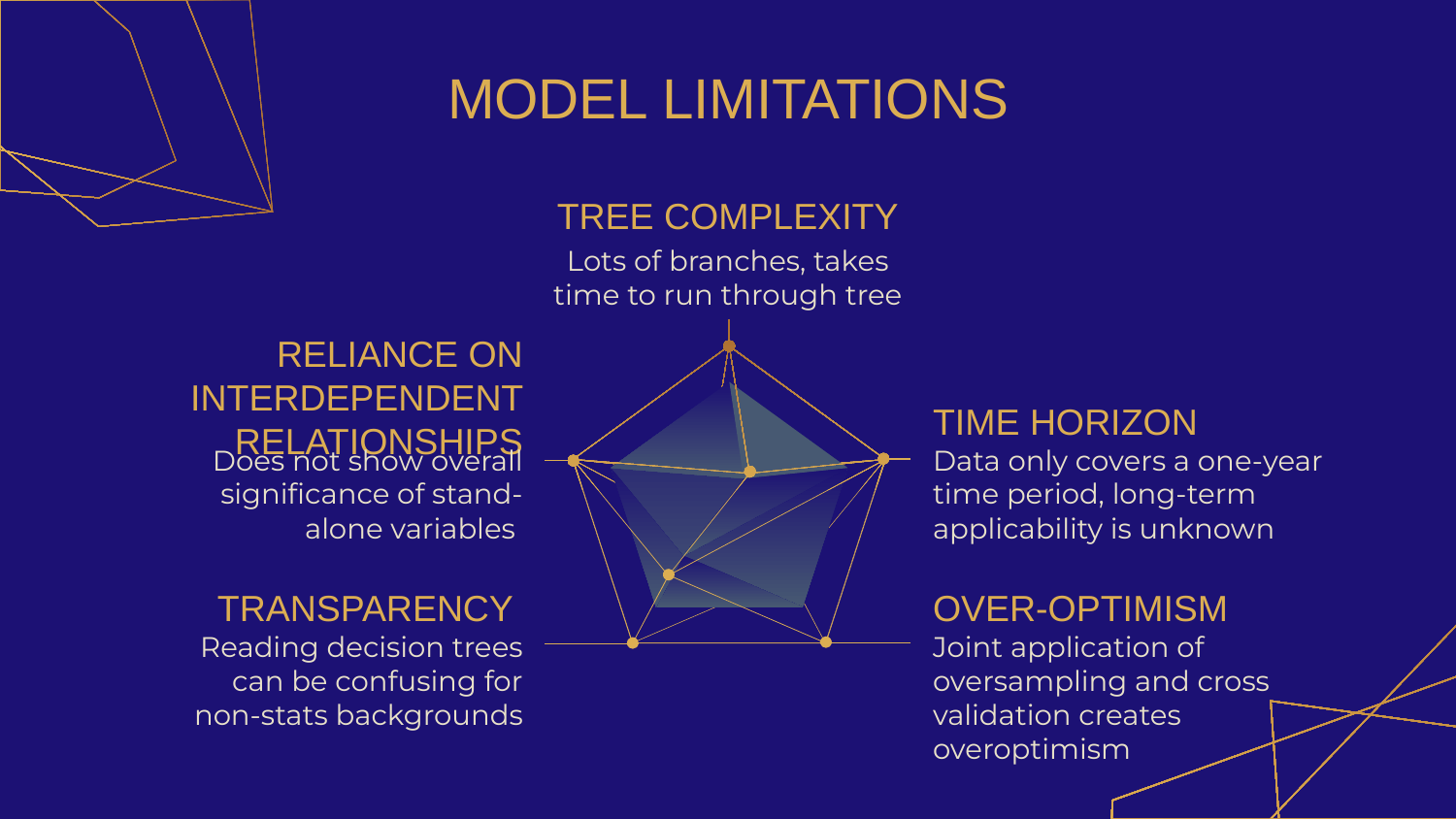

# MODEL LIMITATIONS
TREE COMPLEXITY
Lots of branches, takes time to run through tree

RELIANCE ON INTERDEPENDENT RELATIONSHIPS
TIME HORIZON
Does not show overall significance of stand-alone variables
Data only covers a one-year time period, long-term applicability is unknown
TRANSPARENCY
OVER-OPTIMISM
Joint application of oversampling and cross validation creates overoptimism
Reading decision trees can be confusing for non-stats backgrounds